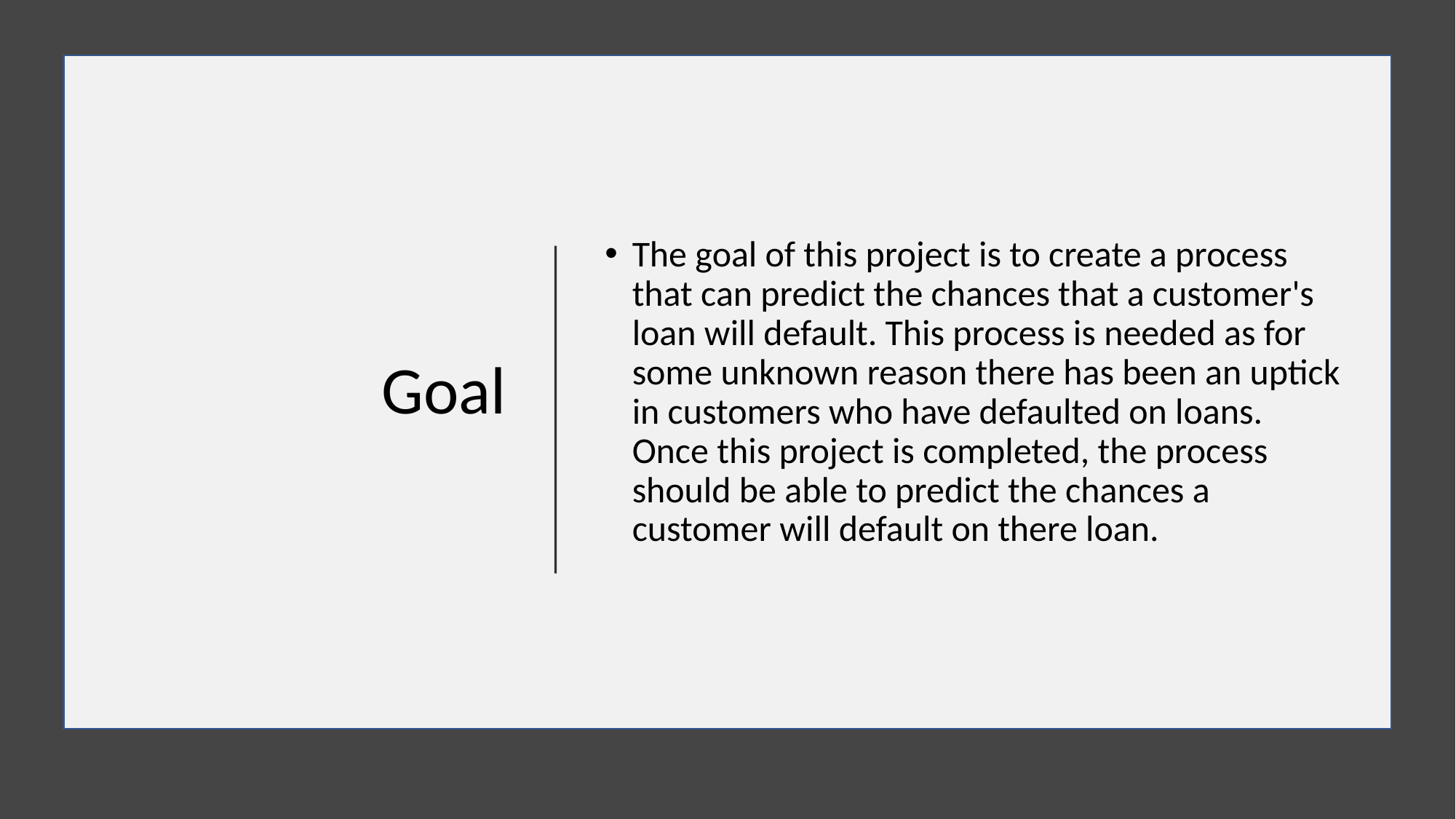

# Goal
The goal of this project is to create a process that can predict the chances that a customer's loan will default. This process is needed as for some unknown reason there has been an uptick in customers who have defaulted on loans. Once this project is completed, the process should be able to predict the chances a customer will default on there loan.